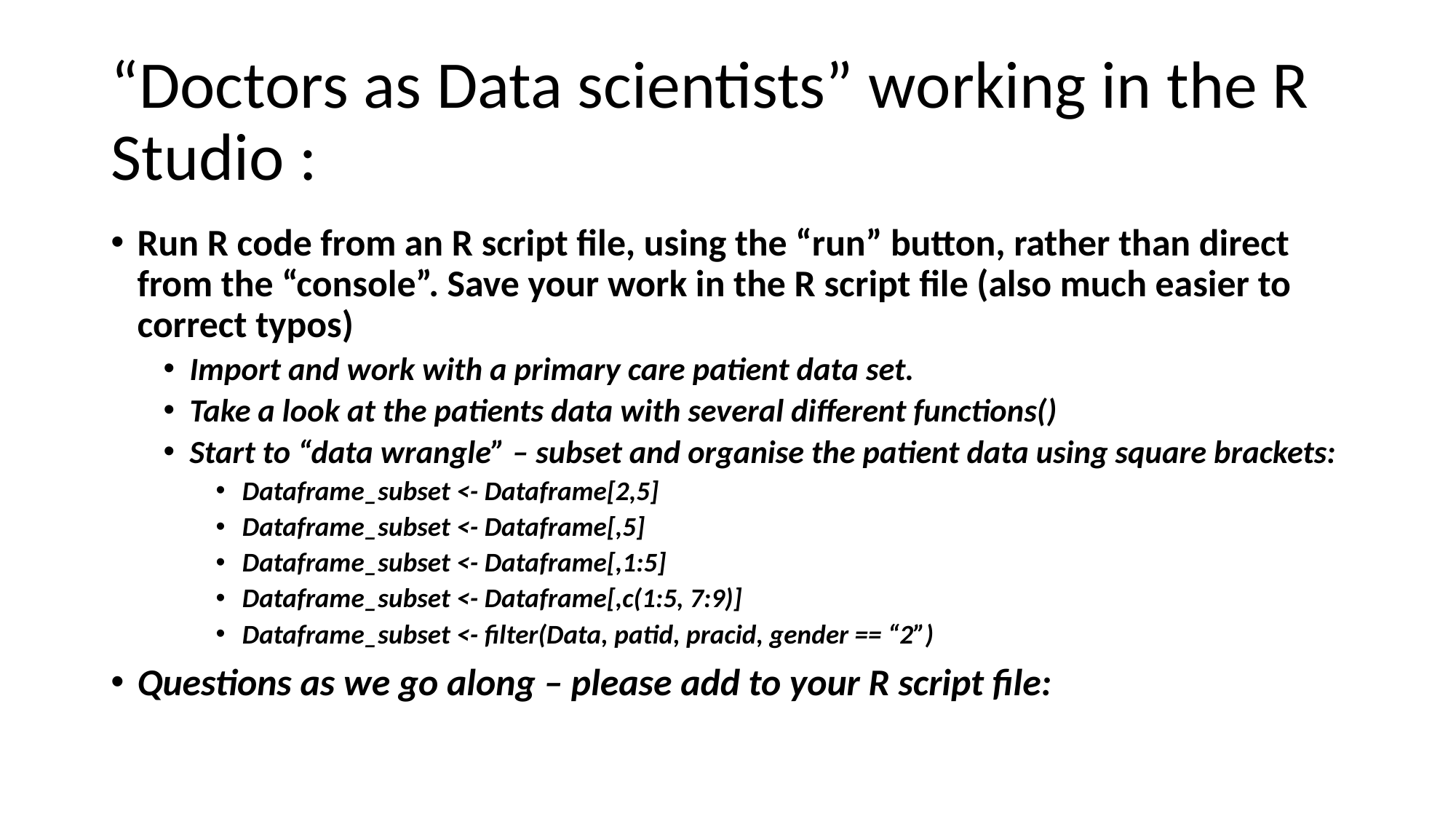

# “Doctors as Data scientists” working in the R Studio :
Run R code from an R script file, using the “run” button, rather than direct from the “console”. Save your work in the R script file (also much easier to correct typos)
Import and work with a primary care patient data set.
Take a look at the patients data with several different functions()
Start to “data wrangle” – subset and organise the patient data using square brackets:
Dataframe_subset <- Dataframe[2,5]
Dataframe_subset <- Dataframe[,5]
Dataframe_subset <- Dataframe[,1:5]
Dataframe_subset <- Dataframe[,c(1:5, 7:9)]
Dataframe_subset <- filter(Data, patid, pracid, gender == “2”)
Questions as we go along – please add to your R script file: